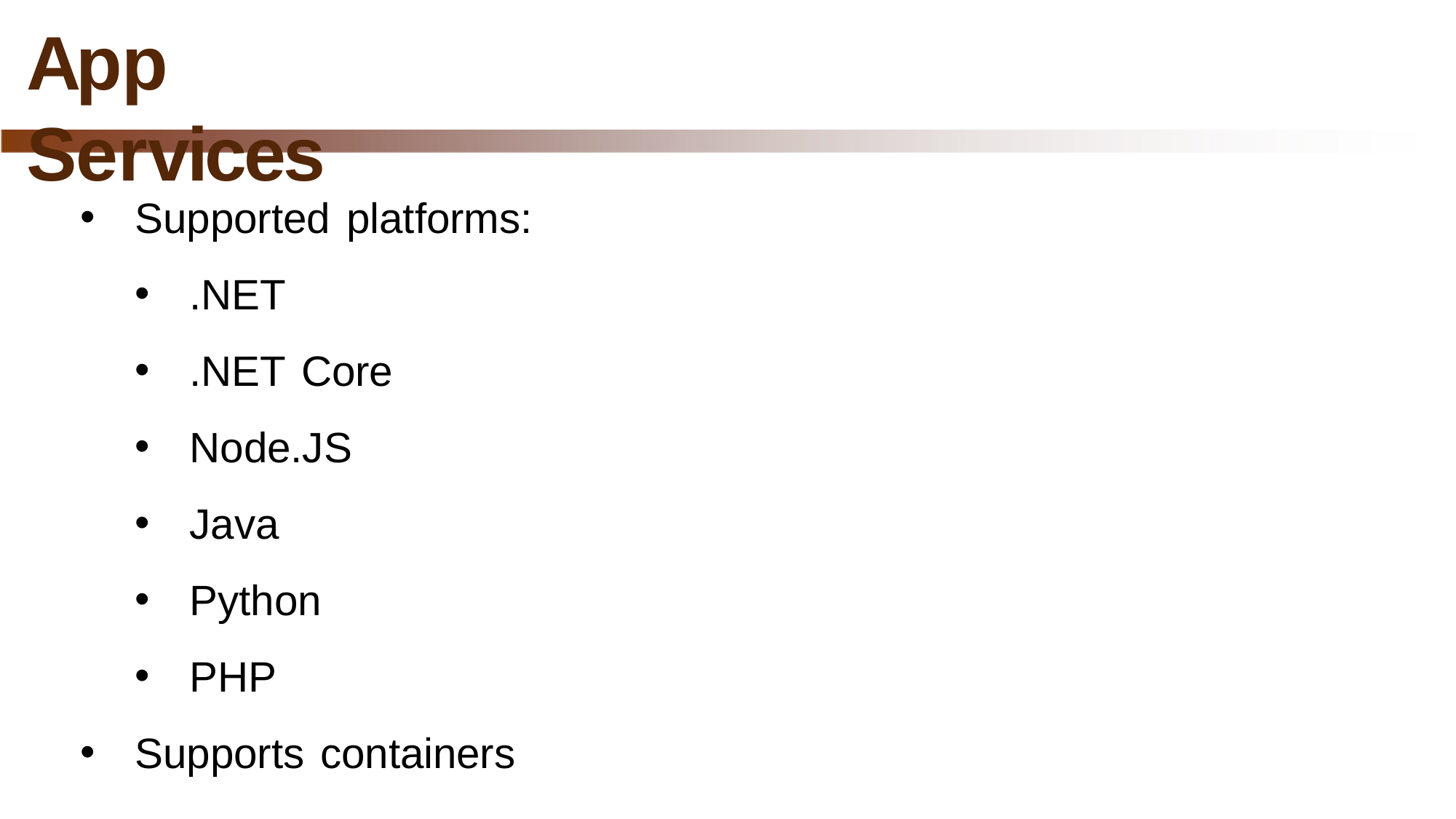

# App Services
Supported platforms:
.NET
.NET Core
Node.JS
Java
Python
PHP
Supports containers